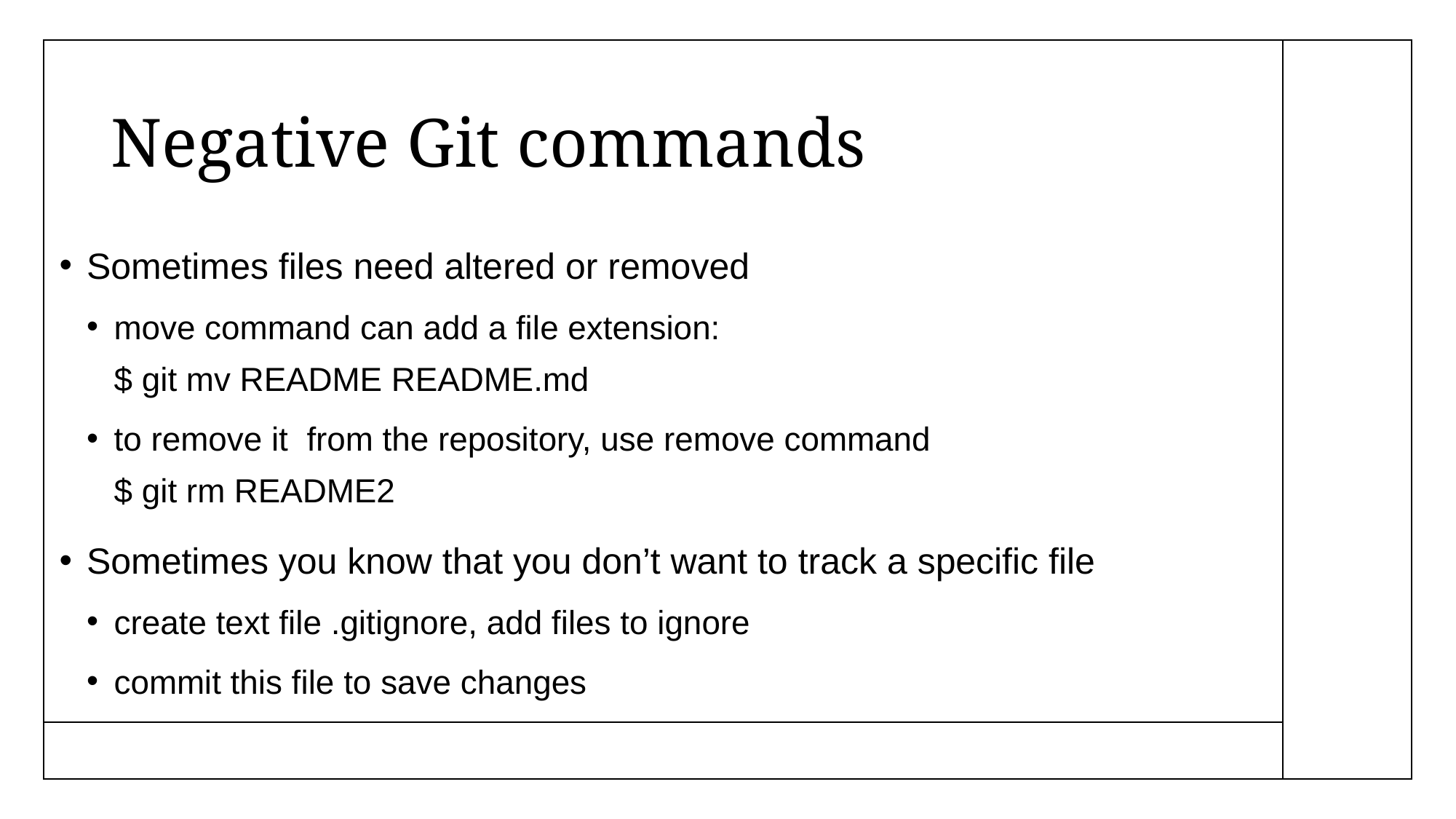

# Negative Git commands
Sometimes files need altered or removed
move command can add a file extension:
$ git mv README README.md
to remove it  from the repository, use remove command
$ git rm README2
Sometimes you know that you don’t want to track a specific file
create text file .gitignore, add files to ignore
commit this file to save changes